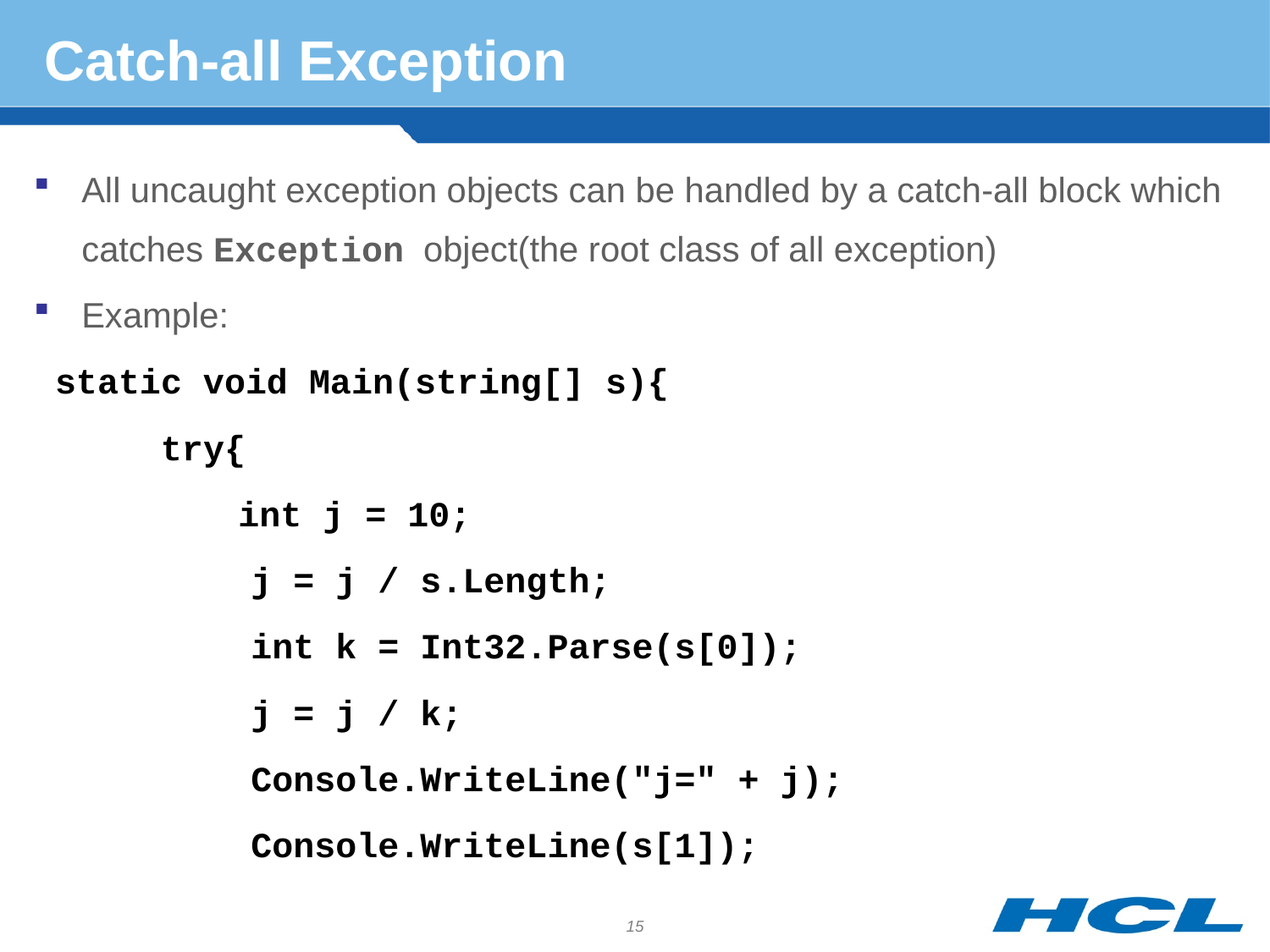

# Catch-all Exception
All uncaught exception objects can be handled by a catch-all block which catches Exception  object(the root class of all exception)
Example:
 static void Main(string[] s){
	try{
  int j = 10;
  j = j / s.Length;
  int k = Int32.Parse(s[0]);
  j = j / k;
  Console.WriteLine("j=" + j);
  Console.WriteLine(s[1]);
15